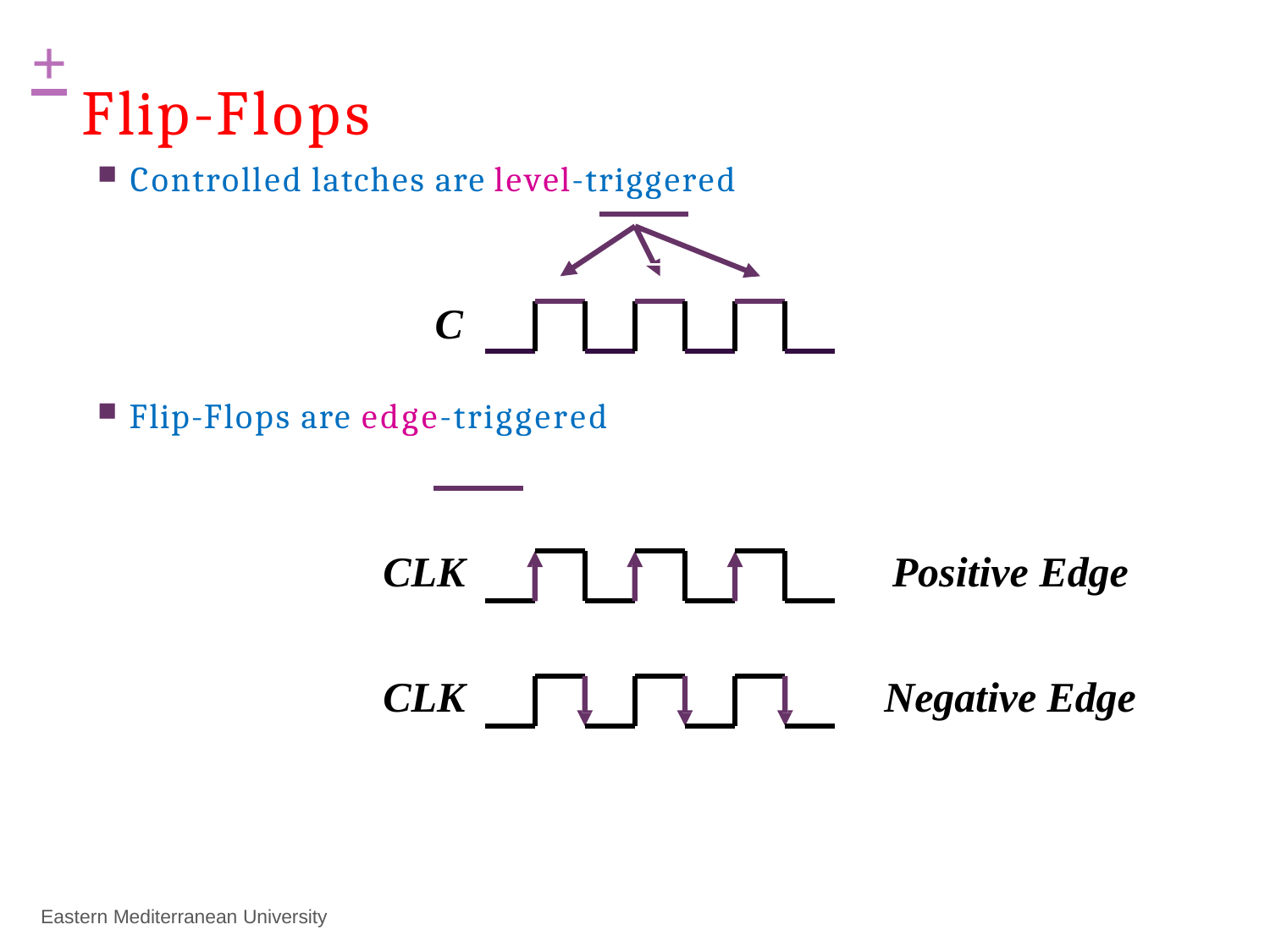

+
# Flip-Flops
Controlled latches are level-triggered

C

Flip-Flops are edge-triggered

CLK
Positive Edge

CLK
Negative Edge

Eastern Mediterranean University